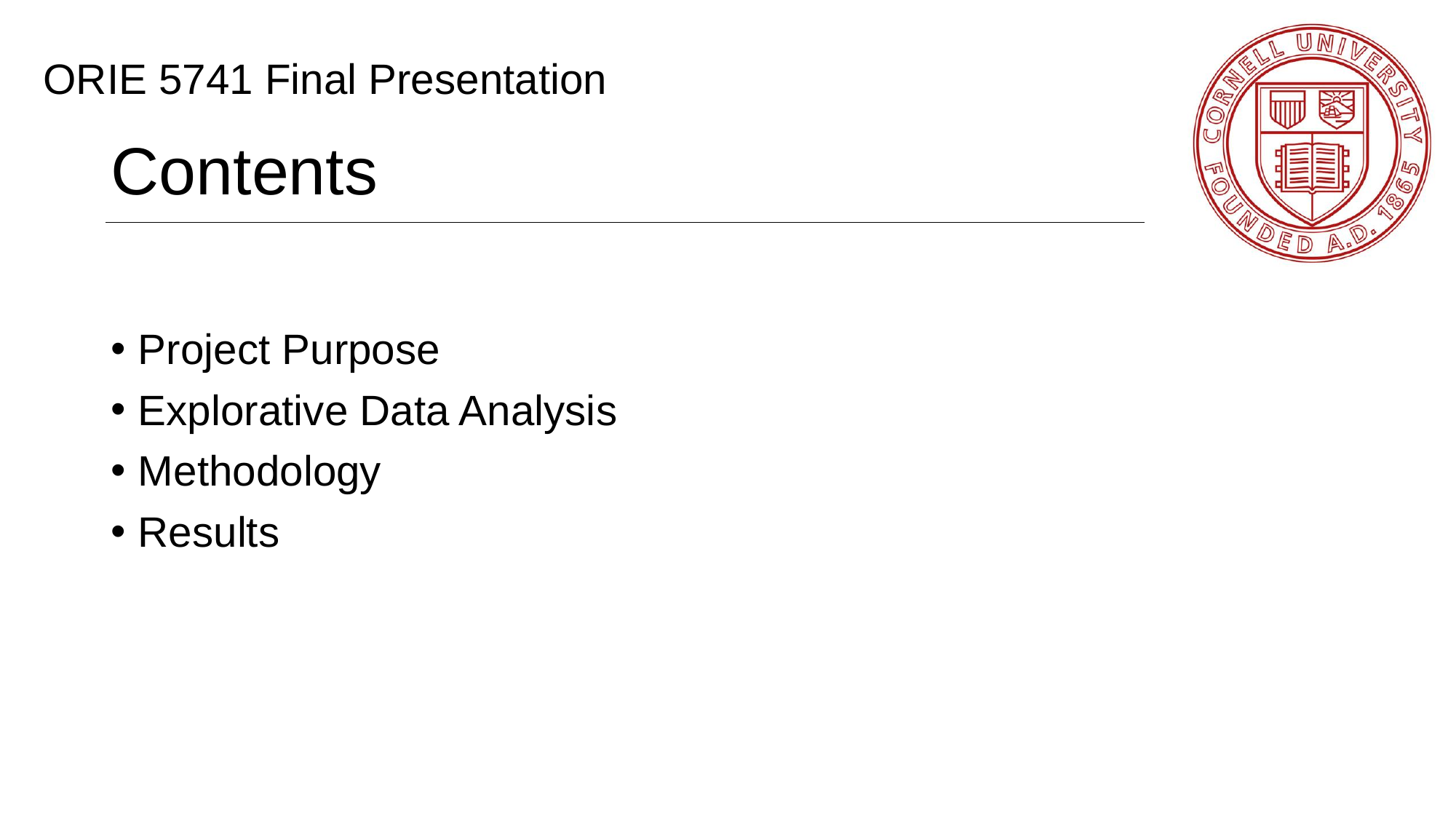

# Contents
Project Purpose
Explorative Data Analysis
Methodology
Results